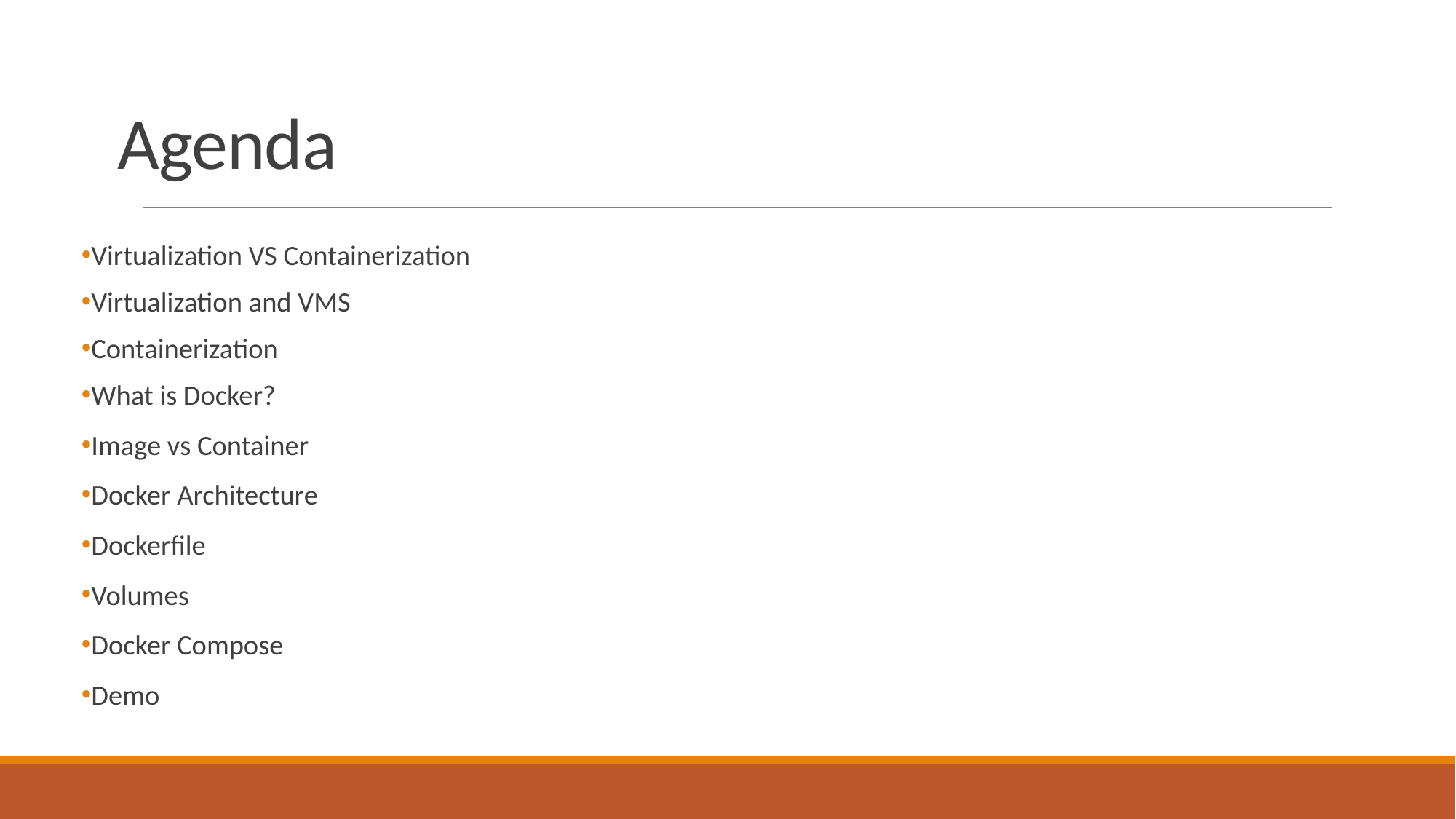

# Agenda
Virtualization VS Containerization
Virtualization and VMS
Containerization
What is Docker?
Image vs Container
Docker Architecture
Dockerfile
Volumes
Docker Compose
Demo